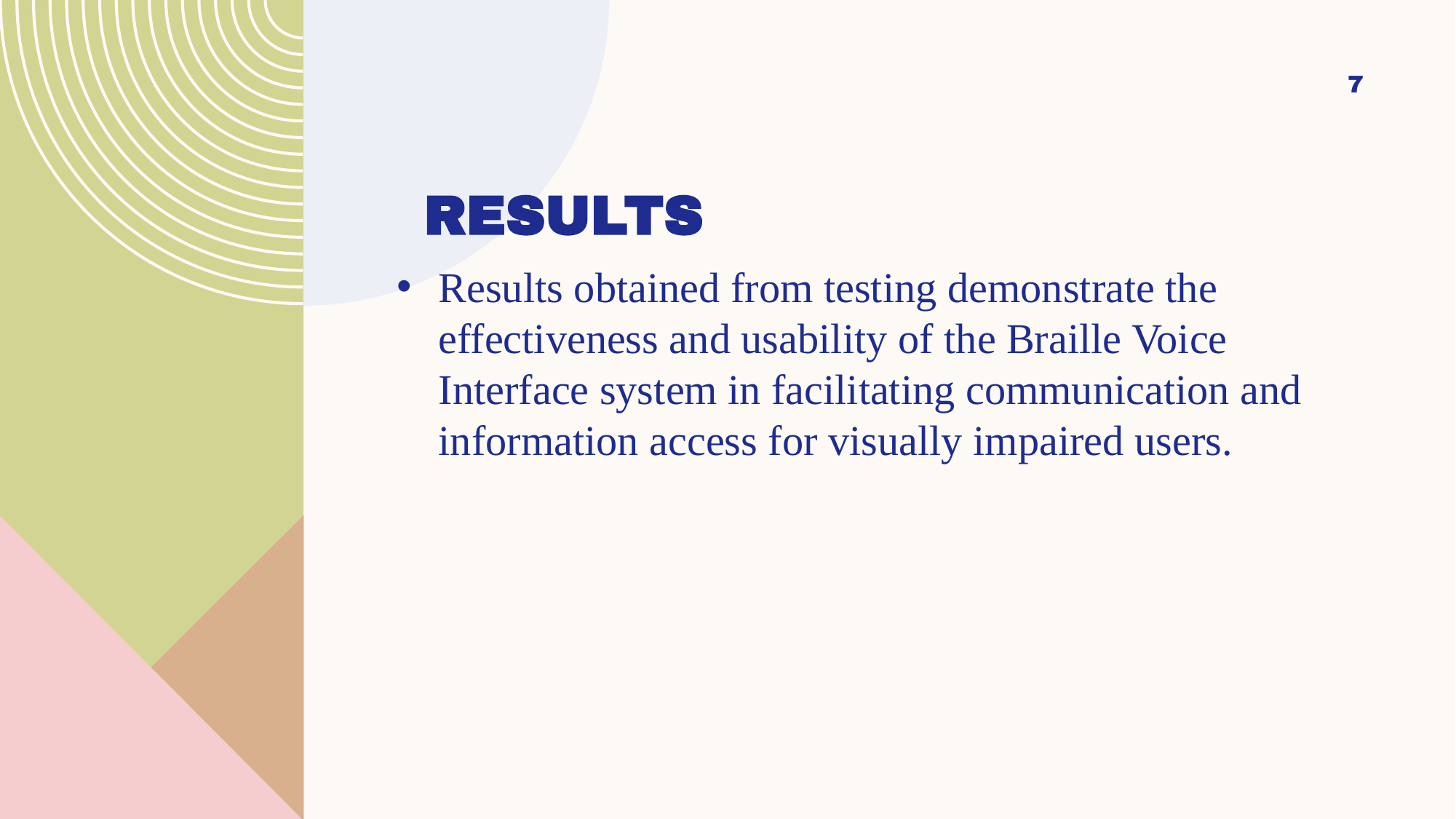

7
# results
Results obtained from testing demonstrate the effectiveness and usability of the Braille Voice Interface system in facilitating communication and information access for visually impaired users.